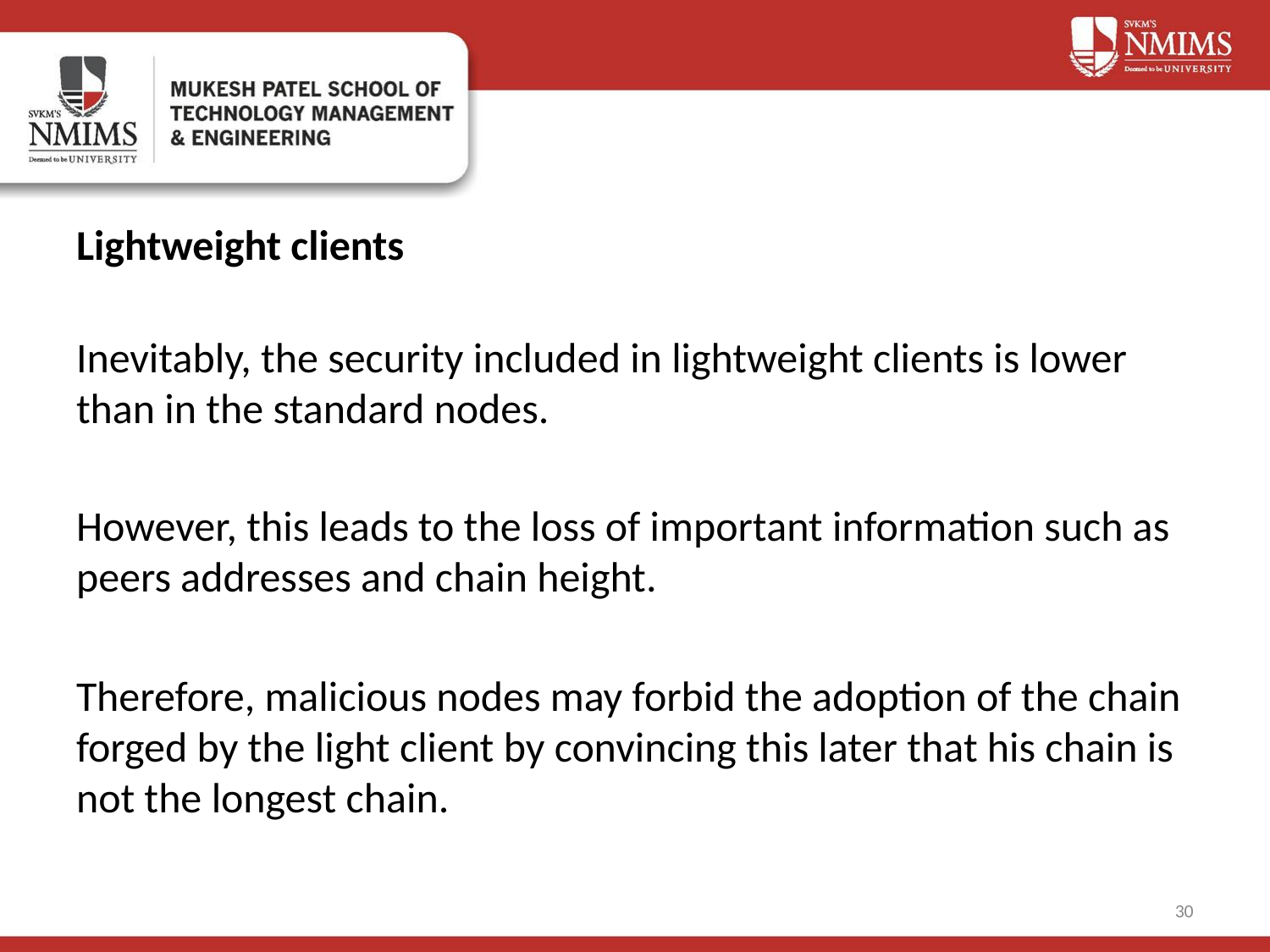

# Lightweight clients
Inevitably, the security included in lightweight clients is lower than in the standard nodes.

However, this leads to the loss of important information such as peers addresses and chain height.

Therefore, malicious nodes may forbid the adoption of the chain forged by the light client by convincing this later that his chain is not the longest chain.
30